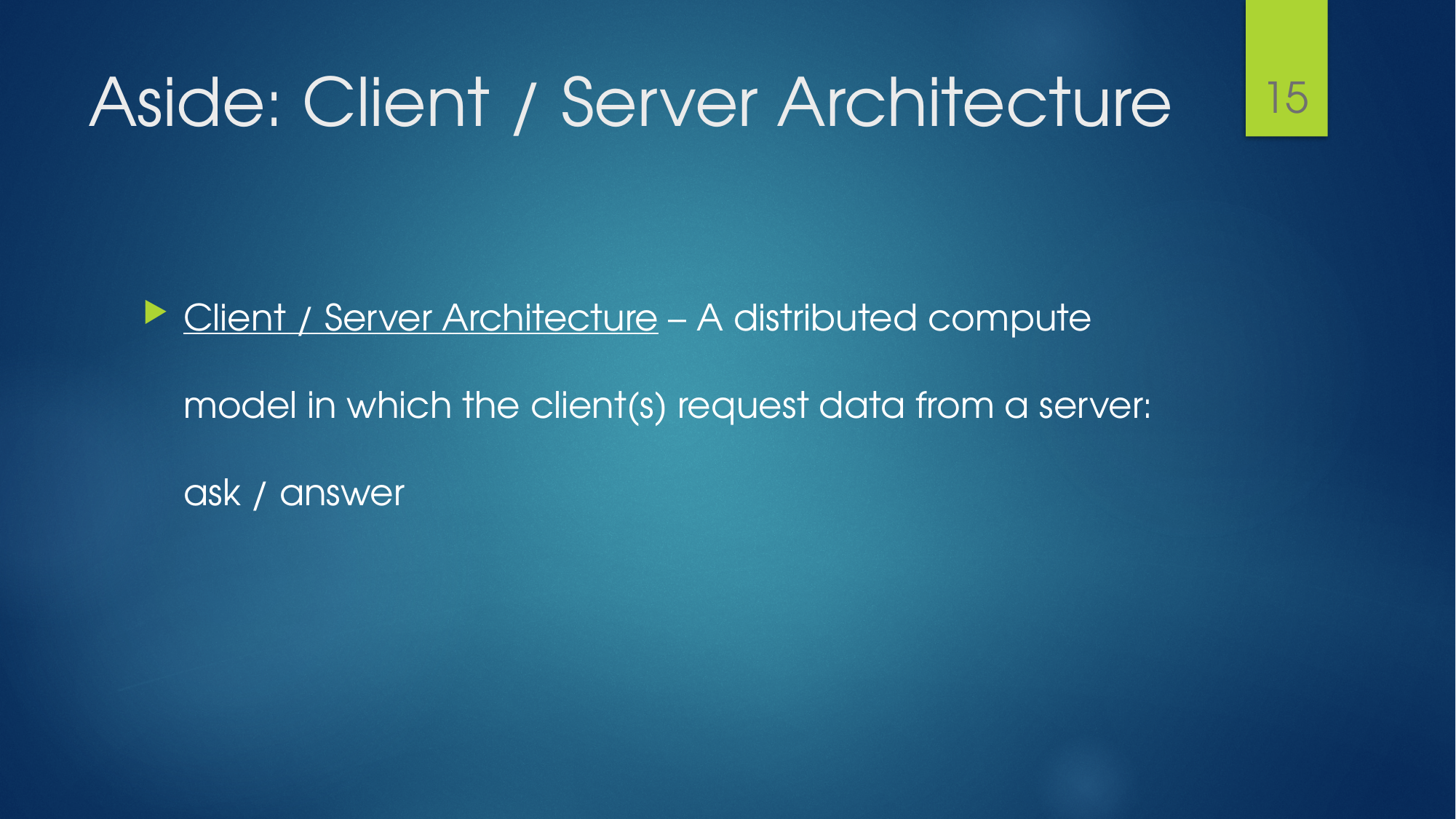

15
# Aside: Client / Server Architecture
Client / Server Architecture – A distributed compute model in which the client(s) request data from a server: ask / answer